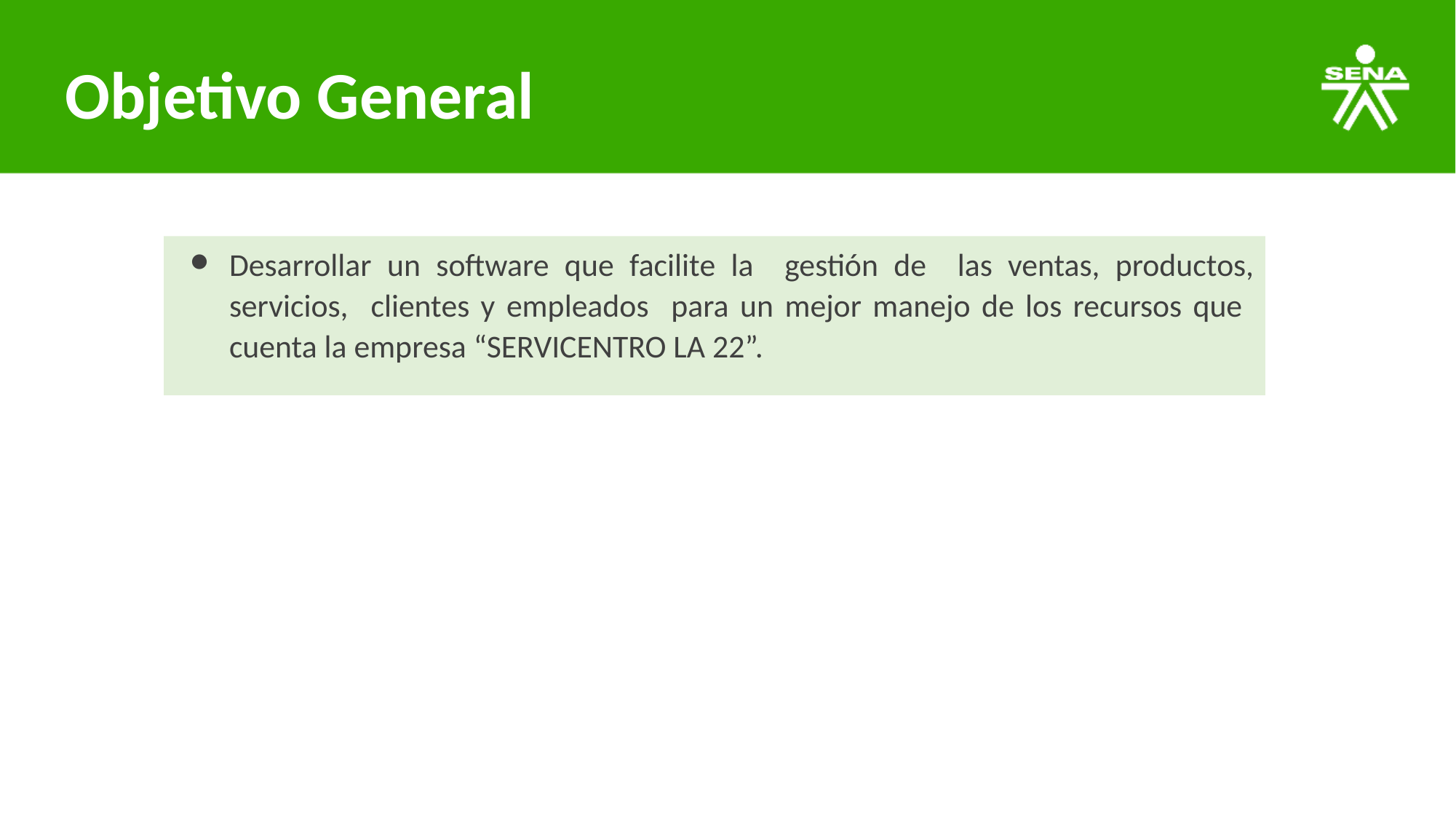

# Objetivo General
Desarrollar un software que facilite la  gestión de  las ventas, productos, servicios,  clientes y empleados  para un mejor manejo de los recursos que  cuenta la empresa “SERVICENTRO LA 22”.